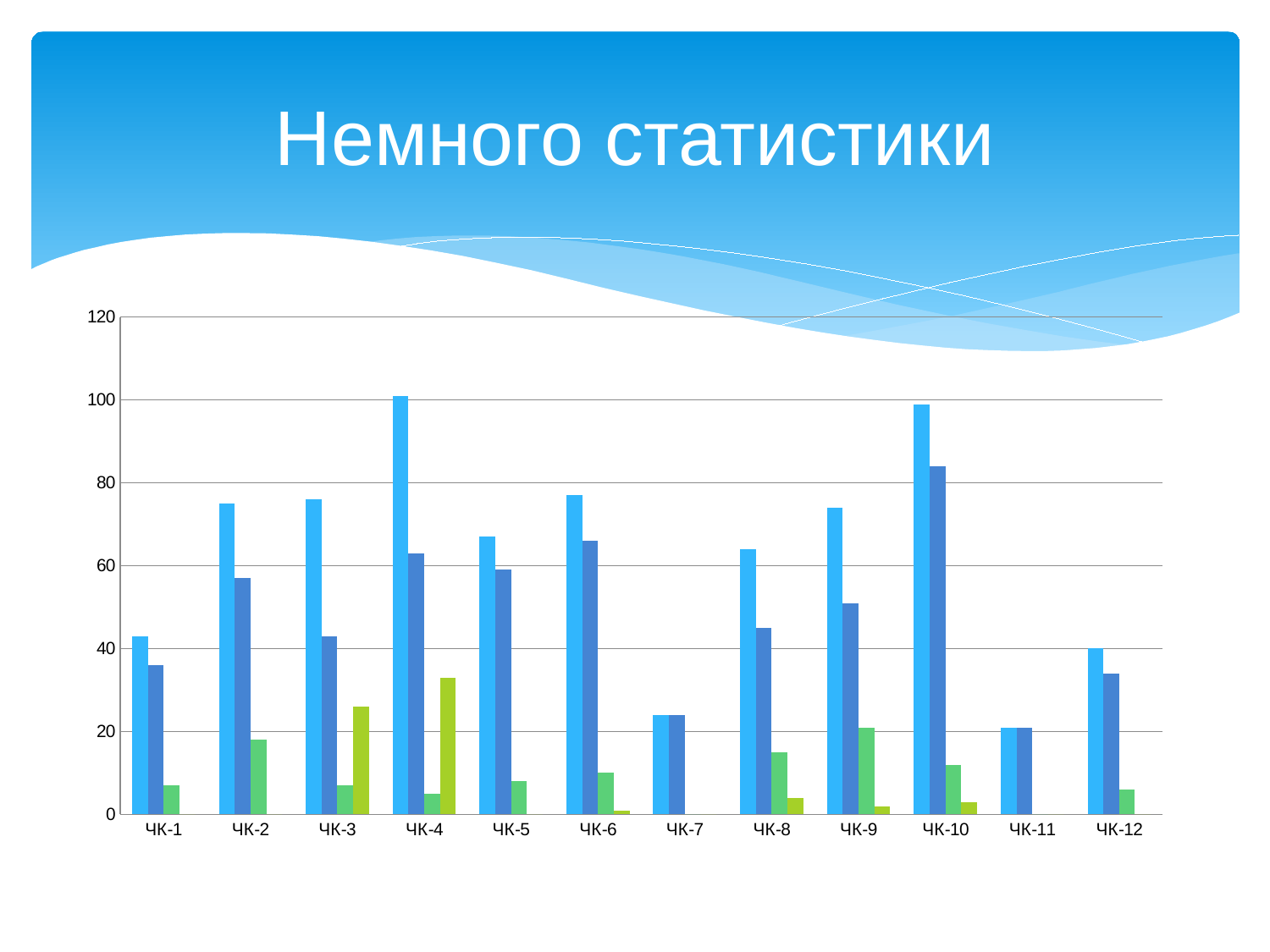

# Немного статистики

### Chart

| Category | количество проверок | пройденные проверки | не пройденные проверки | отложенные проверки |
|---|---|---|---|---|
| ЧК-1 | 43.0 | 36.0 | 7.0 | 0.0 |
| ЧК-2 | 75.0 | 57.0 | 18.0 | 0.0 |
| ЧК-3 | 76.0 | 43.0 | 7.0 | 26.0 |
| ЧК-4 | 101.0 | 63.0 | 5.0 | 33.0 |
| ЧК-5 | 67.0 | 59.0 | 8.0 | 0.0 |
| ЧК-6 | 77.0 | 66.0 | 10.0 | 1.0 |
| ЧК-7 | 24.0 | 24.0 | 0.0 | 0.0 |
| ЧК-8 | 64.0 | 45.0 | 15.0 | 4.0 |
| ЧК-9 | 74.0 | 51.0 | 21.0 | 2.0 |
| ЧК-10 | 99.0 | 84.0 | 12.0 | 3.0 |
| ЧК-11 | 21.0 | 21.0 | 0.0 | 0.0 |
| ЧК-12 | 40.0 | 34.0 | 6.0 | 0.0 |